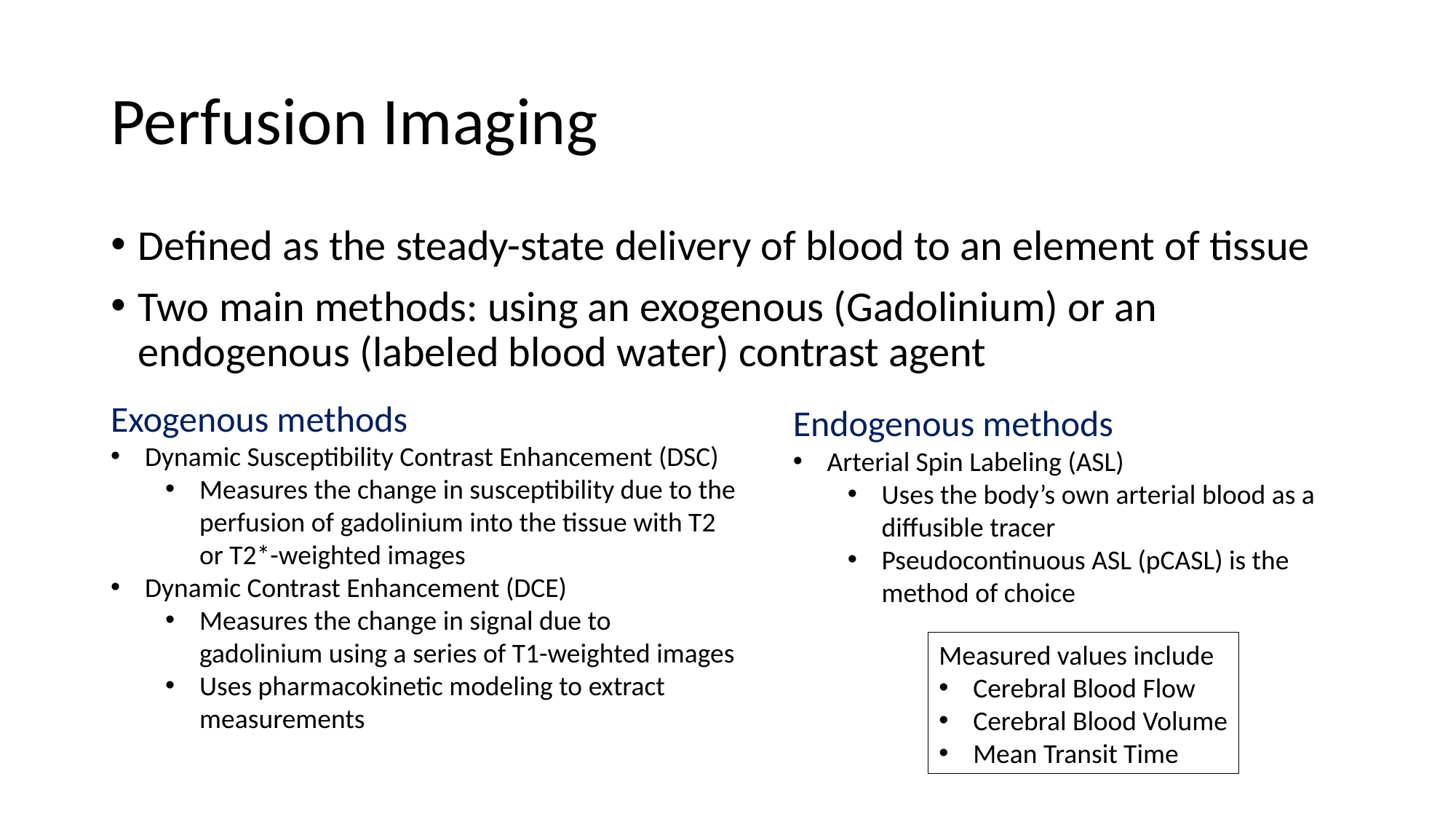

# Perfusion Imaging
Defined as the steady-state delivery of blood to an element of tissue
Two main methods: using an exogenous (Gadolinium) or an endogenous (labeled blood water) contrast agent
Exogenous methods
Dynamic Susceptibility Contrast Enhancement (DSC)
Measures the change in susceptibility due to the perfusion of gadolinium into the tissue with T2 or T2*-weighted images
Dynamic Contrast Enhancement (DCE)
Measures the change in signal due to gadolinium using a series of T1-weighted images
Uses pharmacokinetic modeling to extract measurements
Endogenous methods
Arterial Spin Labeling (ASL)
Uses the body’s own arterial blood as a diffusible tracer
Pseudocontinuous ASL (pCASL) is the method of choice
Measured values include
Cerebral Blood Flow
Cerebral Blood Volume
Mean Transit Time